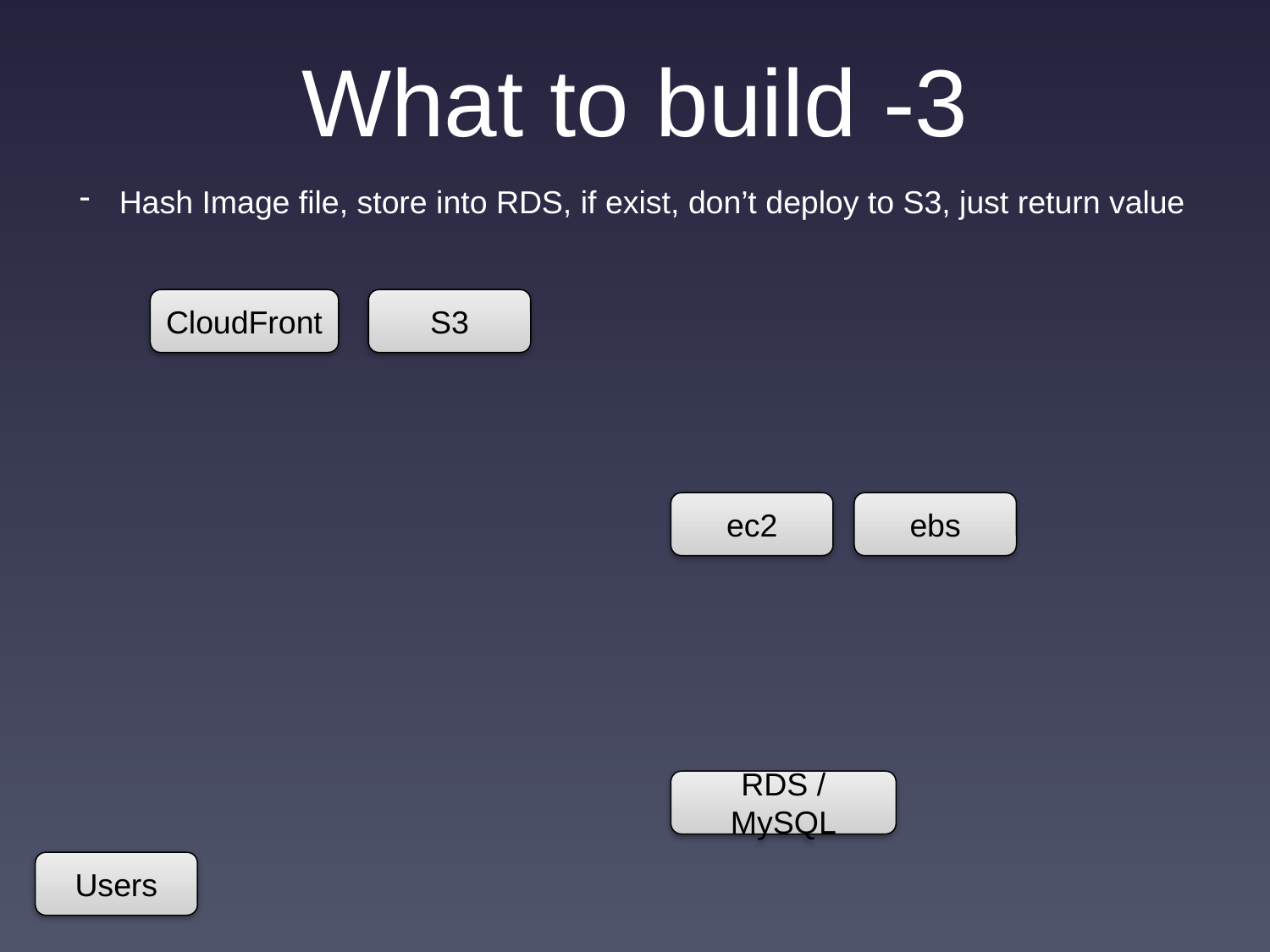

# What to build -3
Hash Image file, store into RDS, if exist, don’t deploy to S3, just return value
CloudFront
S3
ec2
ebs
RDS / MySQL
Users